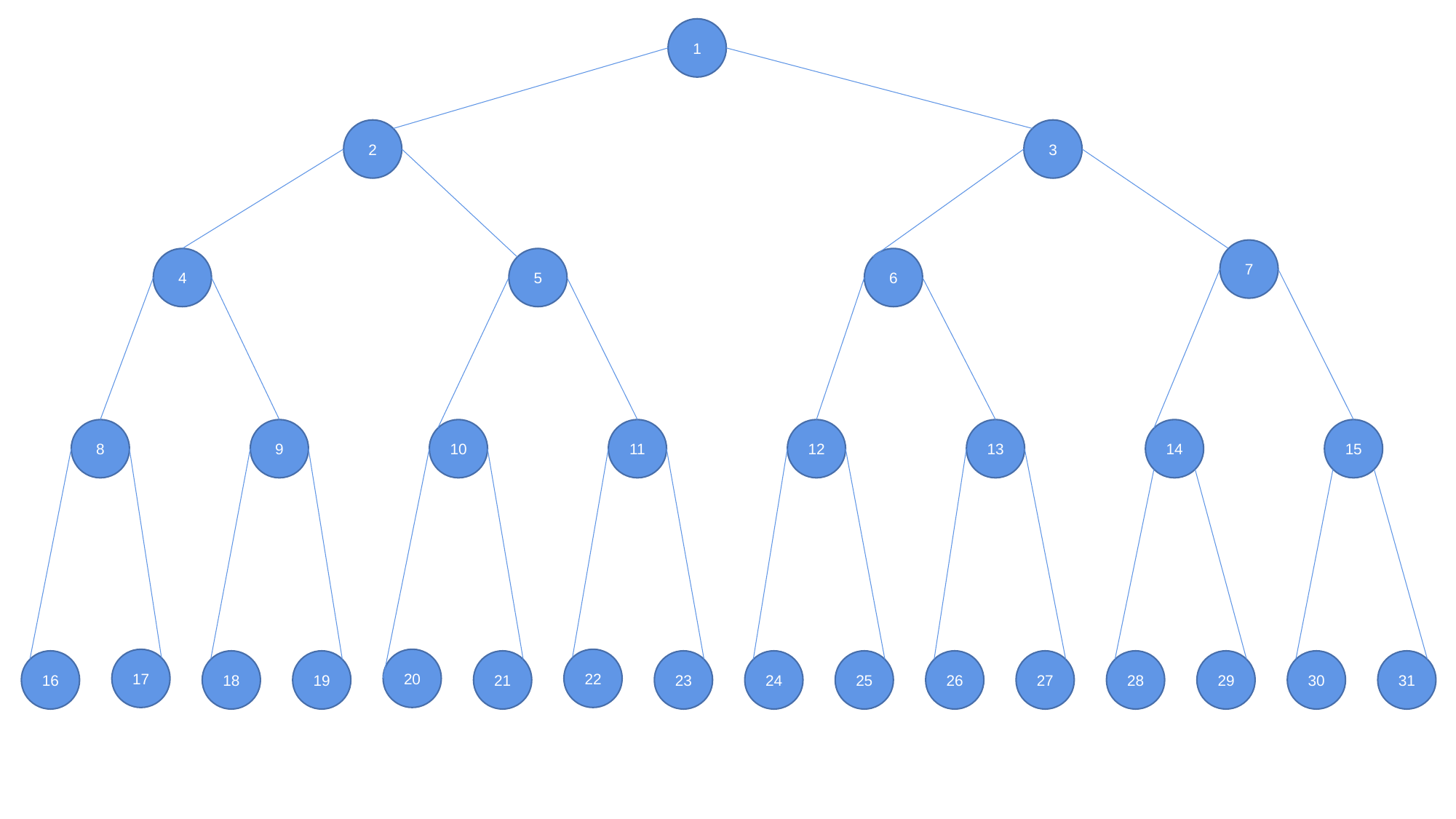

1
2
3
7
4
5
6
8
9
10
11
12
13
14
15
8
24
20
22
17
16
18
19
21
23
24
25
26
27
28
29
30
31